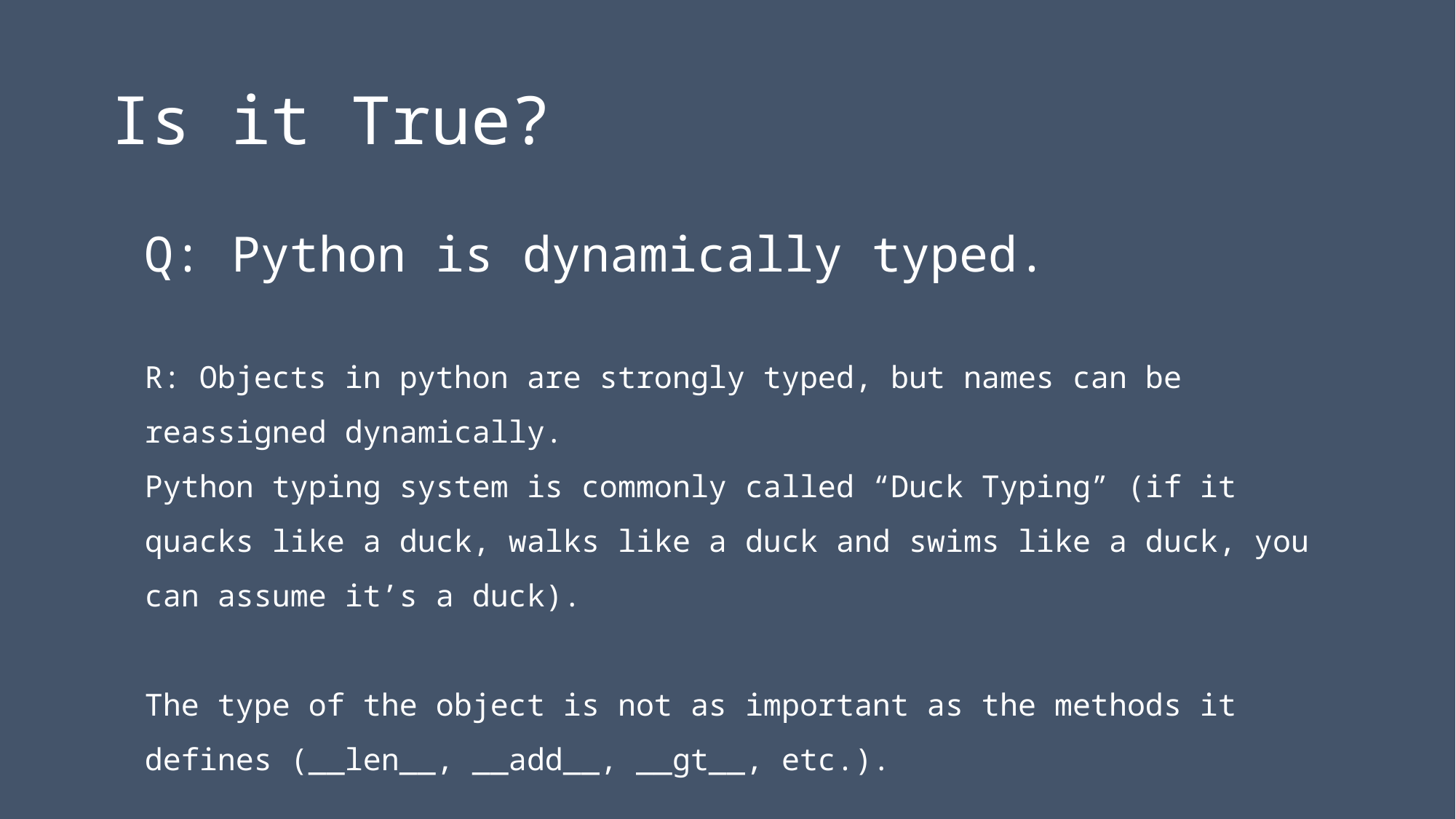

# Is it True?
Q: Python is dynamically typed.
R: Objects in python are strongly typed, but names can be reassigned dynamically.
Python typing system is commonly called “Duck Typing” (if it quacks like a duck, walks like a duck and swims like a duck, you can assume it’s a duck).
The type of the object is not as important as the methods it defines (__len__, __add__, __gt__, etc.).